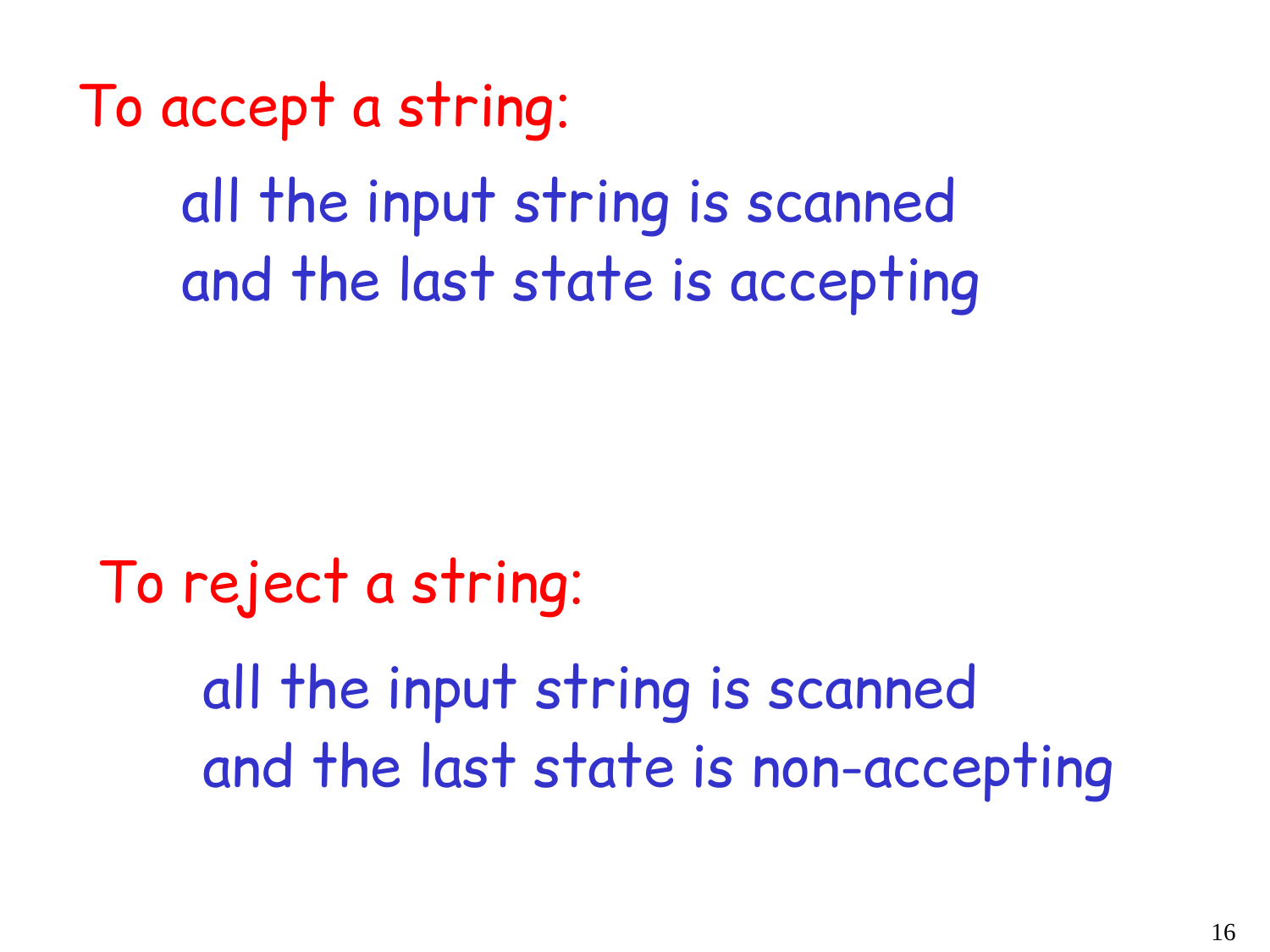

To accept a string:
all the input string is scanned
and the last state is accepting
To reject a string:
all the input string is scanned
and the last state is non-accepting
16